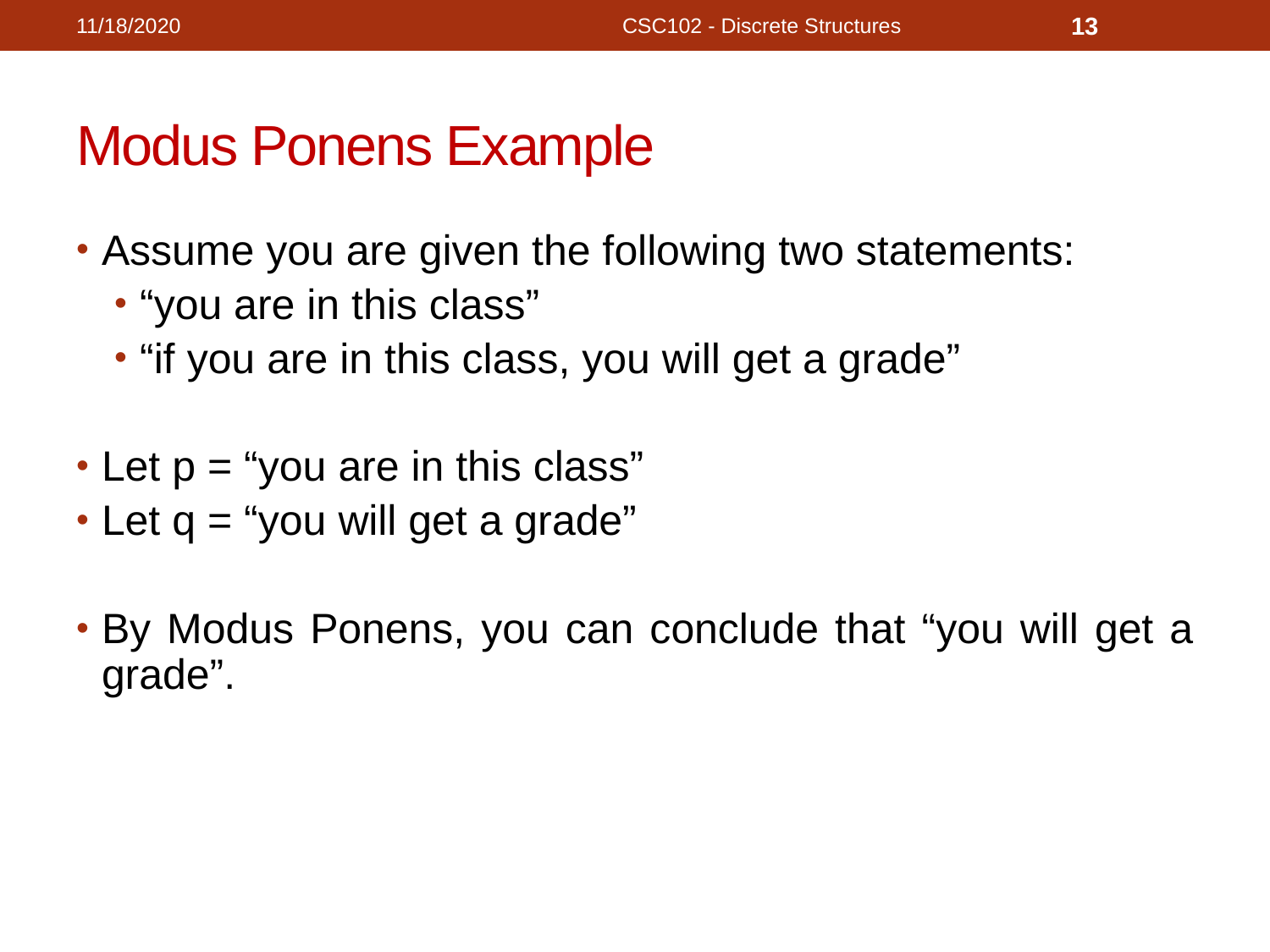

11/18/2020
CSC102 - Discrete Structures
13
# Modus Ponens Example
Assume you are given the following two statements:
“you are in this class”
“if you are in this class, you will get a grade”

Let p = “you are in this class”
Let q = “you will get a grade”

By Modus Ponens, you can conclude that “you will get a grade”.